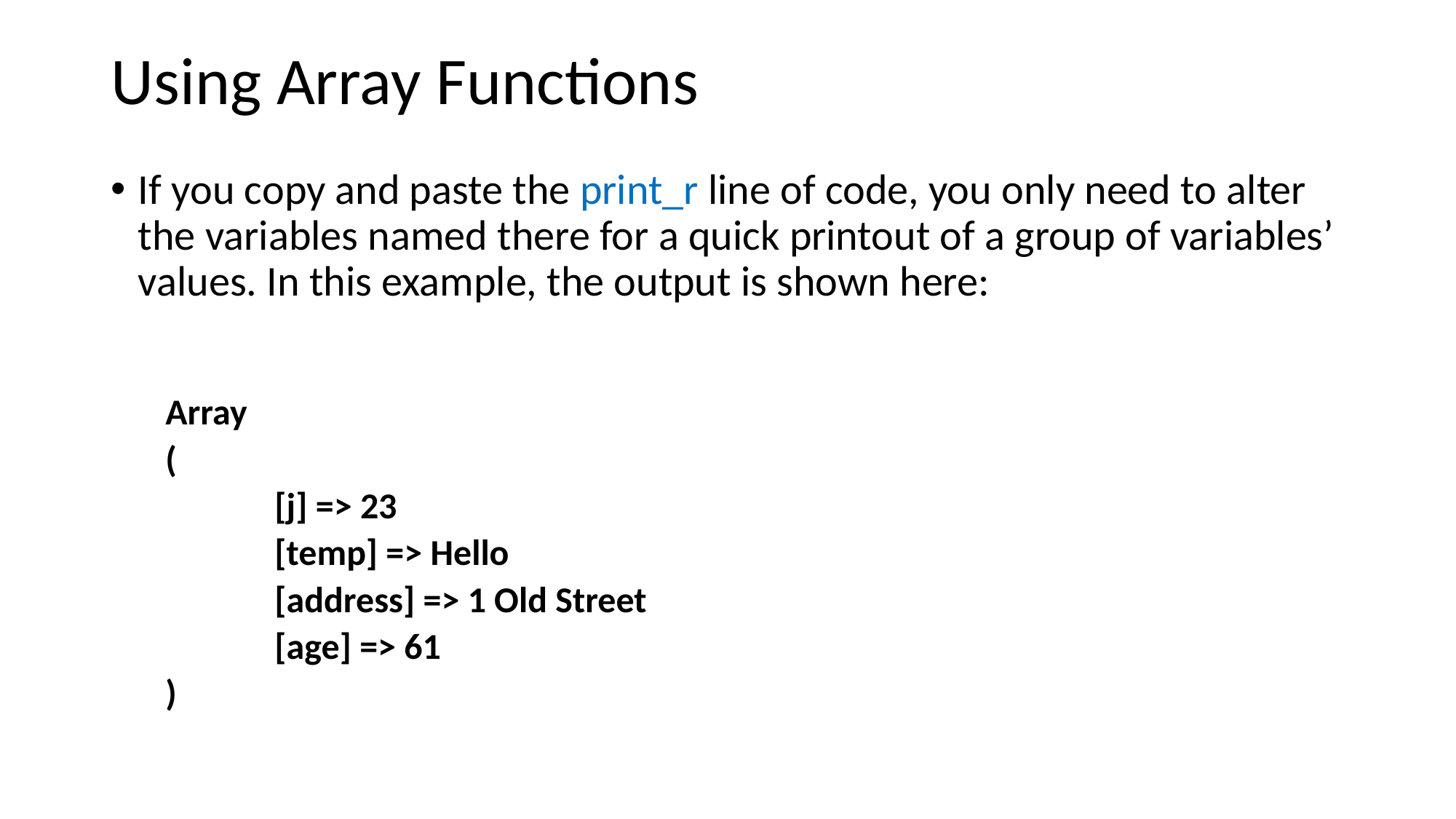

# Using Array Functions
If you copy and paste the print_r line of code, you only need to alter the variables named there for a quick printout of a group of variables’ values. In this example, the output is shown here:

Array
(
	[j] => 23
	[temp] => Hello
	[address] => 1 Old Street
	[age] => 61
)